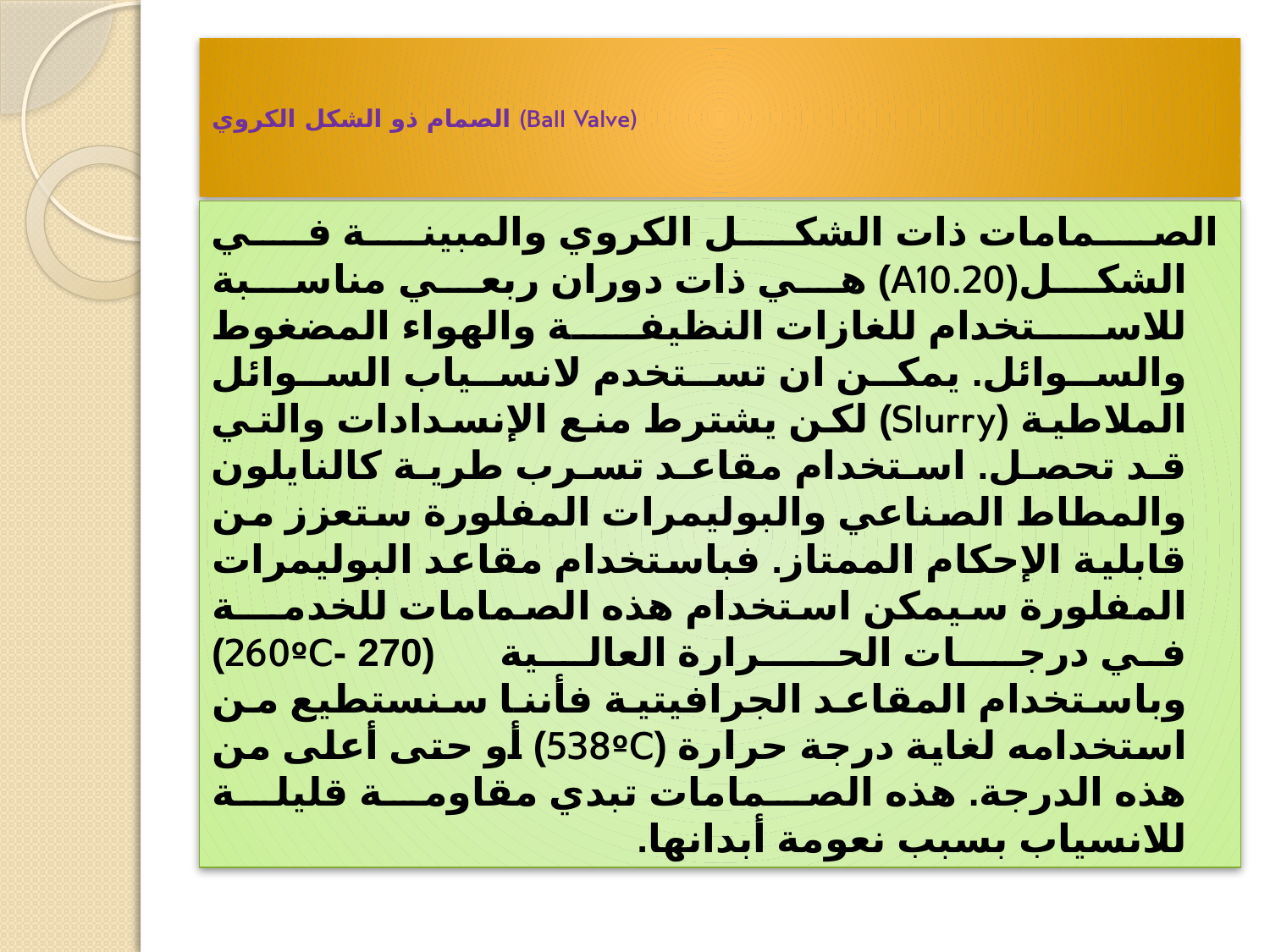

# الصمام ذو الشكل الكروي (Ball Valve)
الصمامات ذات الشكل الكروي والمبينة في الشكل(A10.20) هي ذات دوران ربعي مناسبة للاستخدام للغازات النظيفة والهواء المضغوط والسوائل. يمكن ان تستخدم لانسياب السوائل الملاطية (Slurry) لكن يشترط منع الإنسدادات والتي قد تحصل. استخدام مقاعد تسرب طرية كالنايلون والمطاط الصناعي والبوليمرات المفلورة ستعزز من قابلية الإحكام الممتاز. فباستخدام مقاعد البوليمرات المفلورة سيمكن استخدام هذه الصمامات للخدمـــة في درجـــات الحــــرارة العالــية      (270 -260ºC) وباستخدام المقاعد الجرافيتية فأننا سنستطيع من استخدامه لغاية درجة حرارة (538ºC) أو حتى أعلى من هذه الدرجة. هذه الصمامات تبدي مقاومة قليلة للانسياب بسبب نعومة أبدانها.